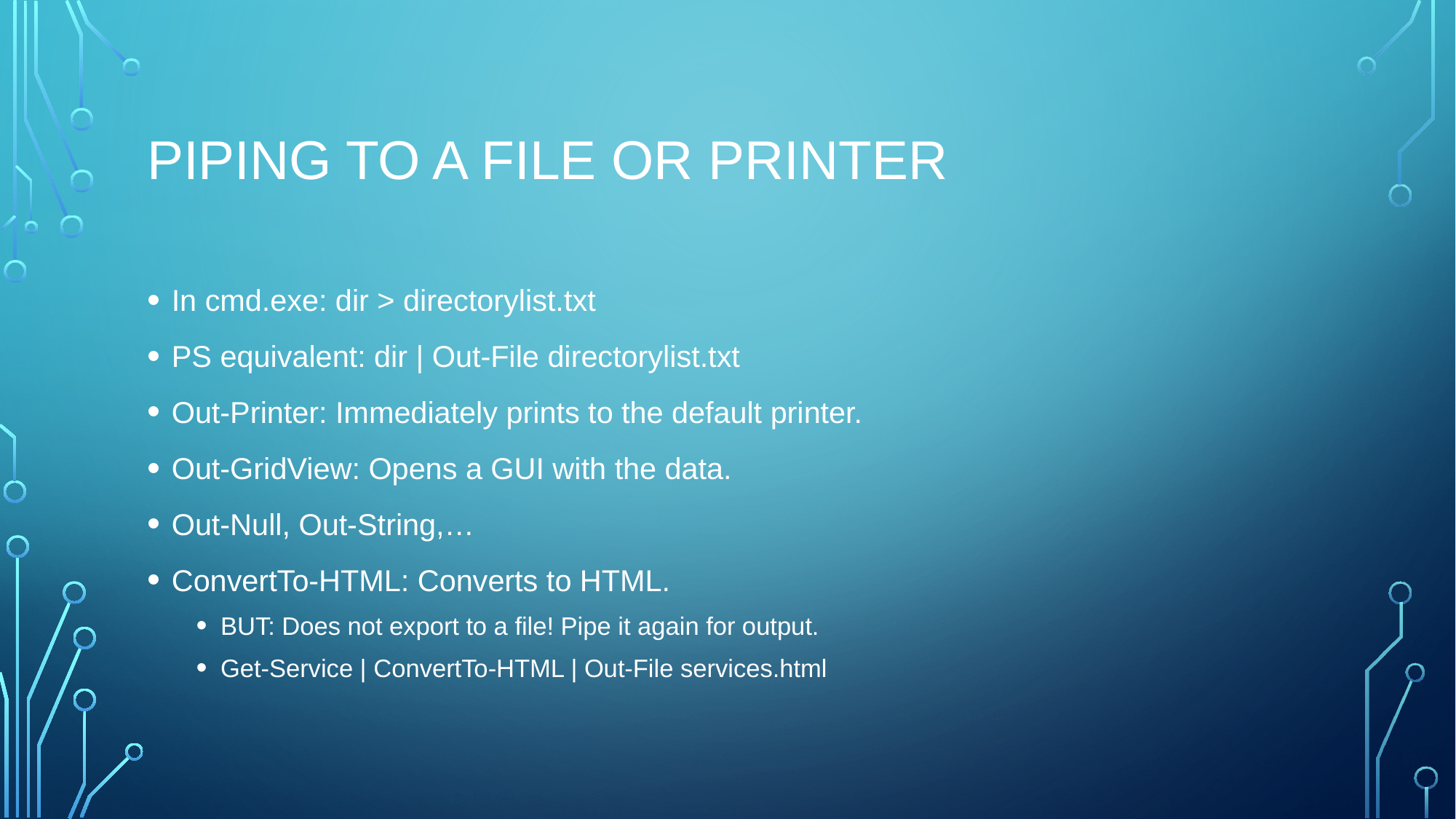

# Piping to a file or printer
In cmd.exe: dir > directorylist.txt
PS equivalent: dir | Out-File directorylist.txt
Out-Printer: Immediately prints to the default printer.
Out-GridView: Opens a GUI with the data.
Out-Null, Out-String,…
ConvertTo-HTML: Converts to HTML.
BUT: Does not export to a file! Pipe it again for output.
Get-Service | ConvertTo-HTML | Out-File services.html